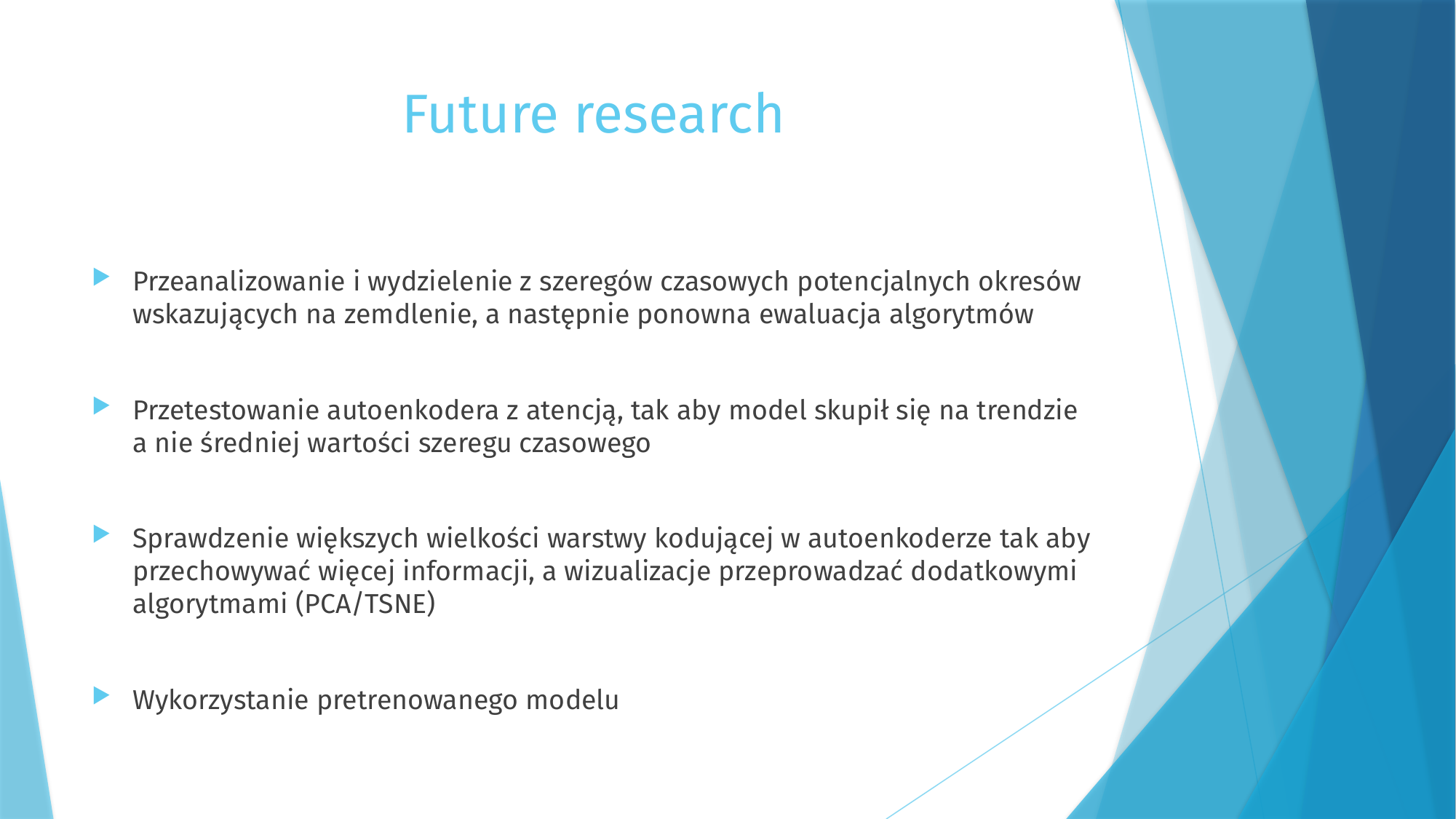

# Future research
Przeanalizowanie i wydzielenie z szeregów czasowych potencjalnych okresów wskazujących na zemdlenie, a następnie ponowna ewaluacja algorytmów

Przetestowanie autoenkodera z atencją, tak aby model skupił się na trendzie a nie średniej wartości szeregu czasowego

Sprawdzenie większych wielkości warstwy kodującej w autoenkoderze tak aby przechowywać więcej informacji, a wizualizacje przeprowadzać dodatkowymi algorytmami (PCA/TSNE)

Wykorzystanie pretrenowanego modelu